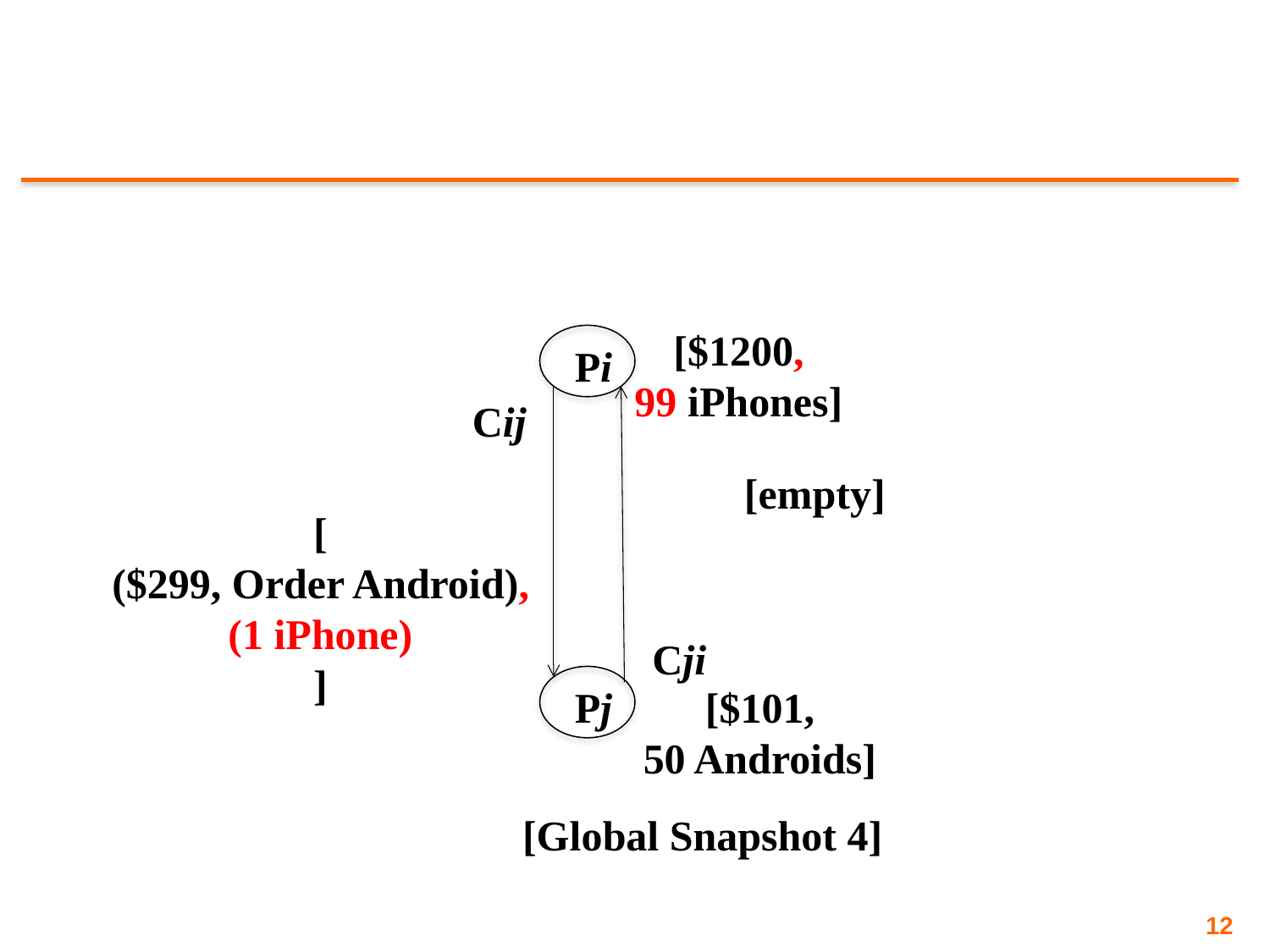

#
[$1200,
99 iPhones]

Pi
Cij
Cji

Pj
[empty]
[
($299, Order Android),
(1 iPhone)
]

[$101,
50 Androids]
[Global Snapshot 4]
12